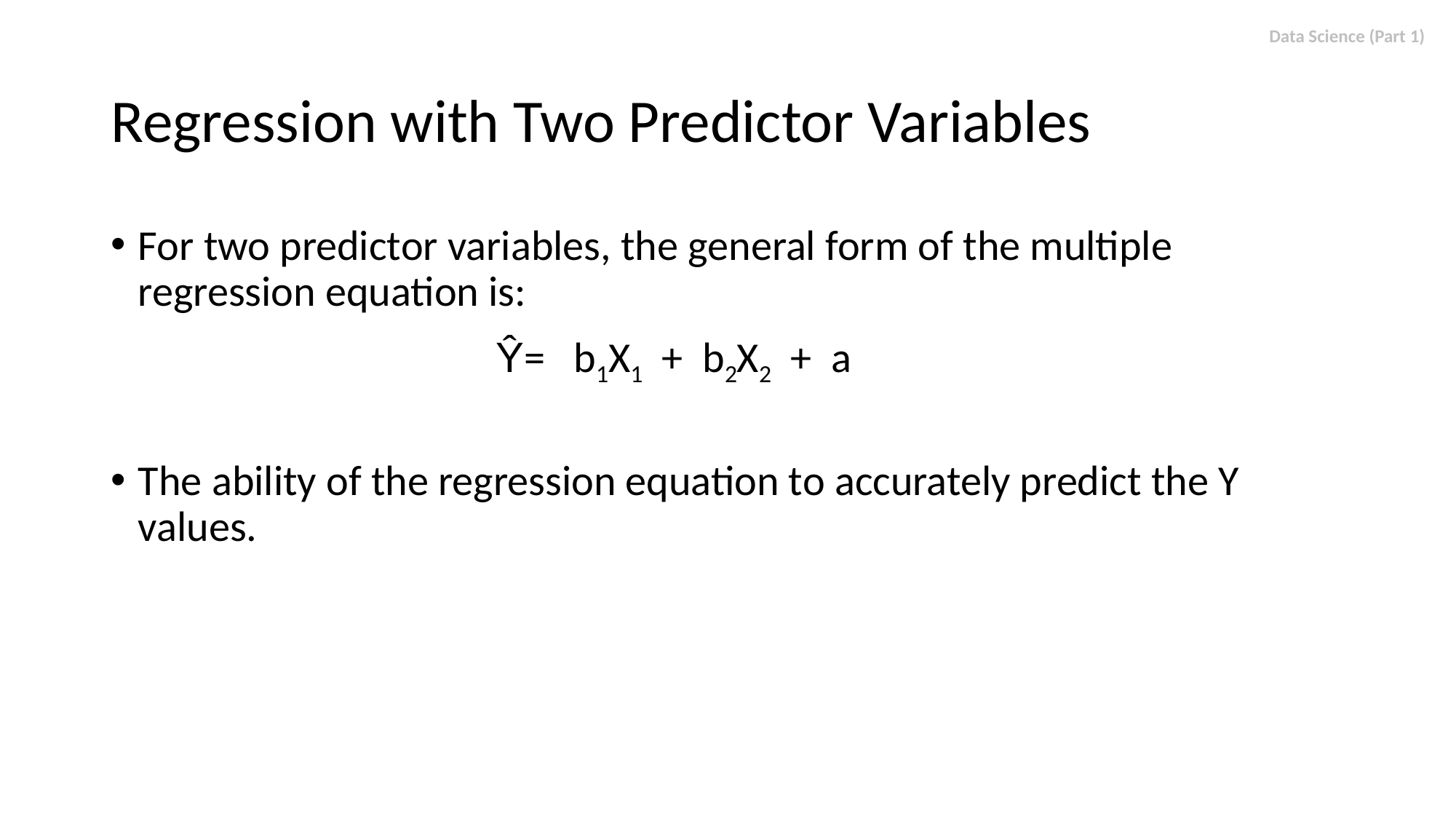

# Regression with Two Predictor Variables
For two predictor variables, the general form of the multiple regression equation is:
Ŷ=   b1X1  +  b2X2  +  a

The ability of the regression equation to accurately predict the Y values.